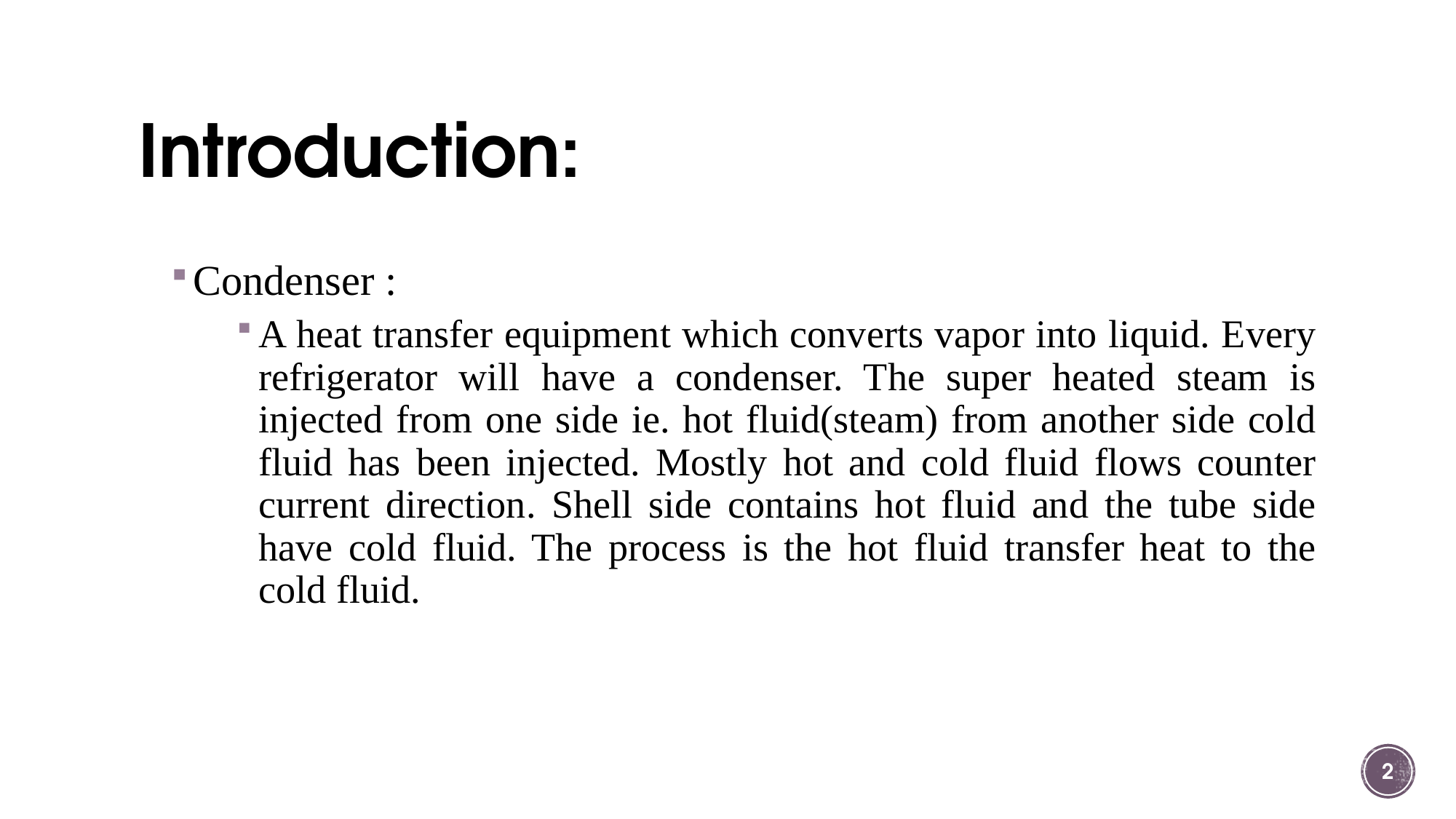

# Introduction:
Condenser :
A heat transfer equipment which converts vapor into liquid. Every refrigerator will have a condenser. The super heated steam is injected from one side ie. hot fluid(steam) from another side cold fluid has been injected. Mostly hot and cold fluid flows counter current direction. Shell side contains hot fluid and the tube side have cold fluid. The process is the hot fluid transfer heat to the cold fluid.

2